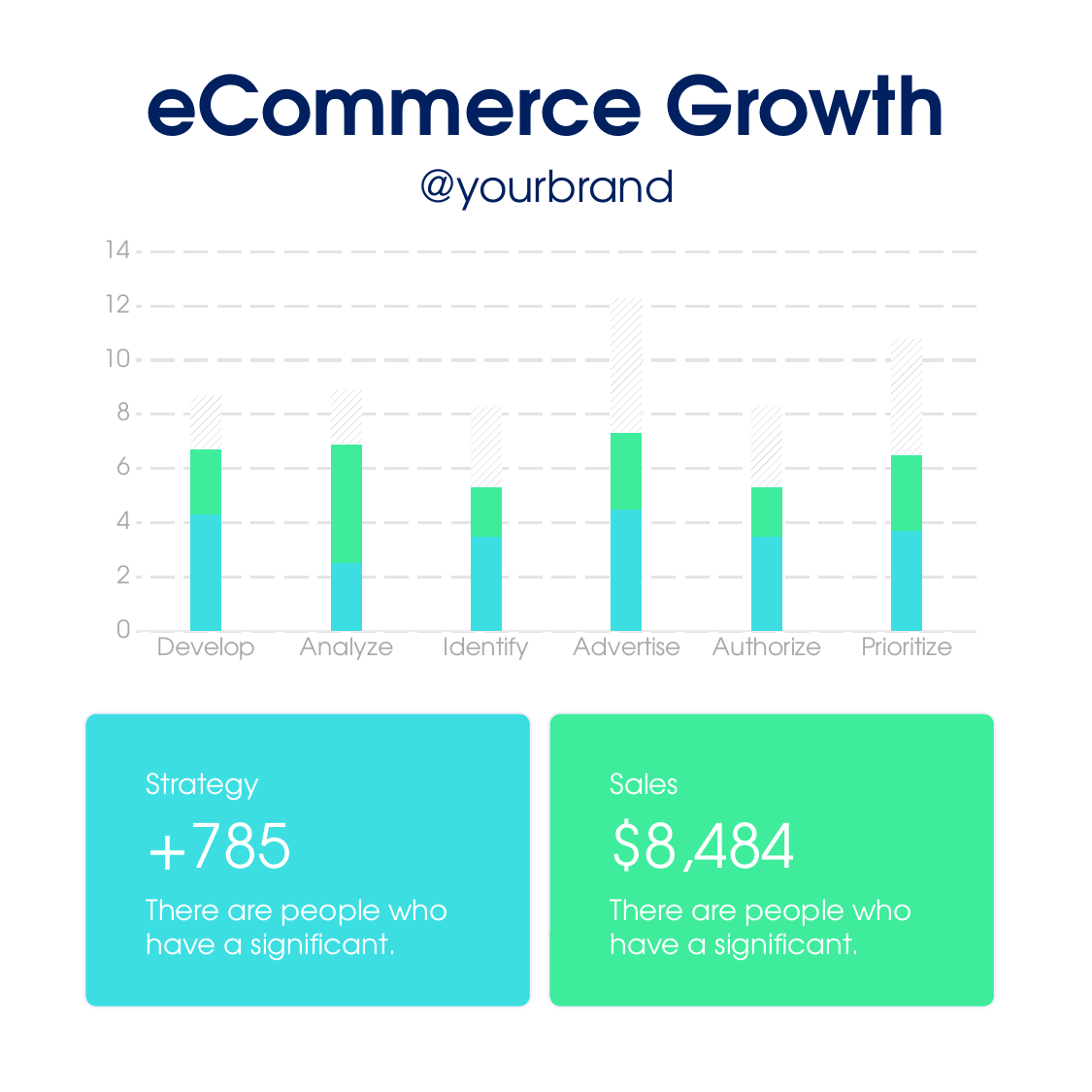

eCommerce Growth
@yourbrand

### Chart

| Category | Series 1 | Series 2 | Series 3 |
|---|---|---|---|
| Develop | 4.3 | 2.4 | 2.0 |
| Analyze | 2.5 | 4.4 | 2.0 |
| Identify | 3.5 | 1.8 | 3.0 |
| Advertise | 4.5 | 2.8 | 5.0 |
| Authorize | 3.5 | 1.8 | 3.0 |
| Prioritize | 3.7 | 2.8 | 4.3 |

Strategy
Sales
+785
$8,484
There are people who have a significant.
There are people who have a significant.